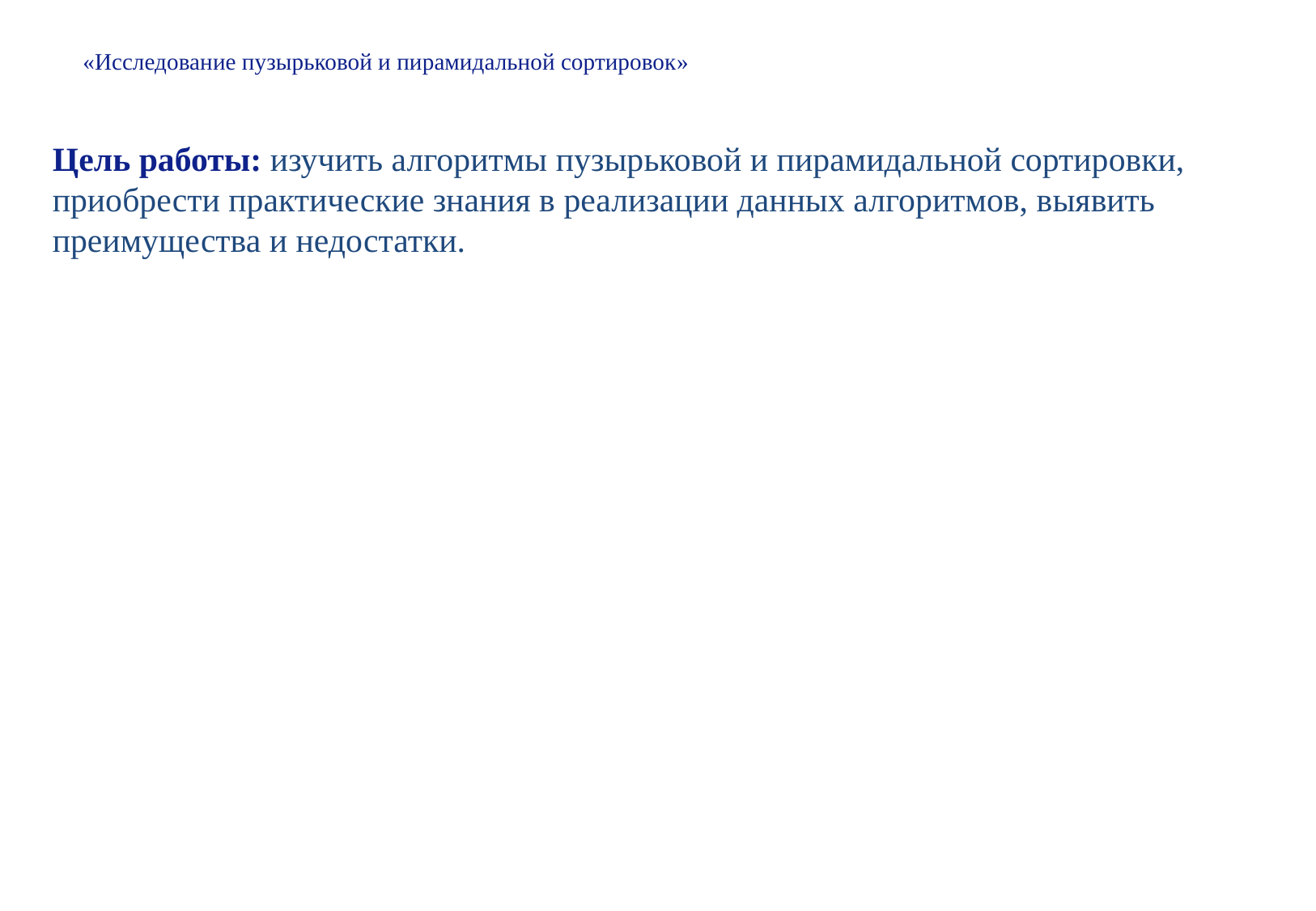

«Исследование пузырьковой и пирамидальной сортировок»
Цель работы: изучить алгоритмы пузырьковой и пирамидальной сортировки, приобрести практические знания в реализации данных алгоритмов, выявить преимущества и недостатки.